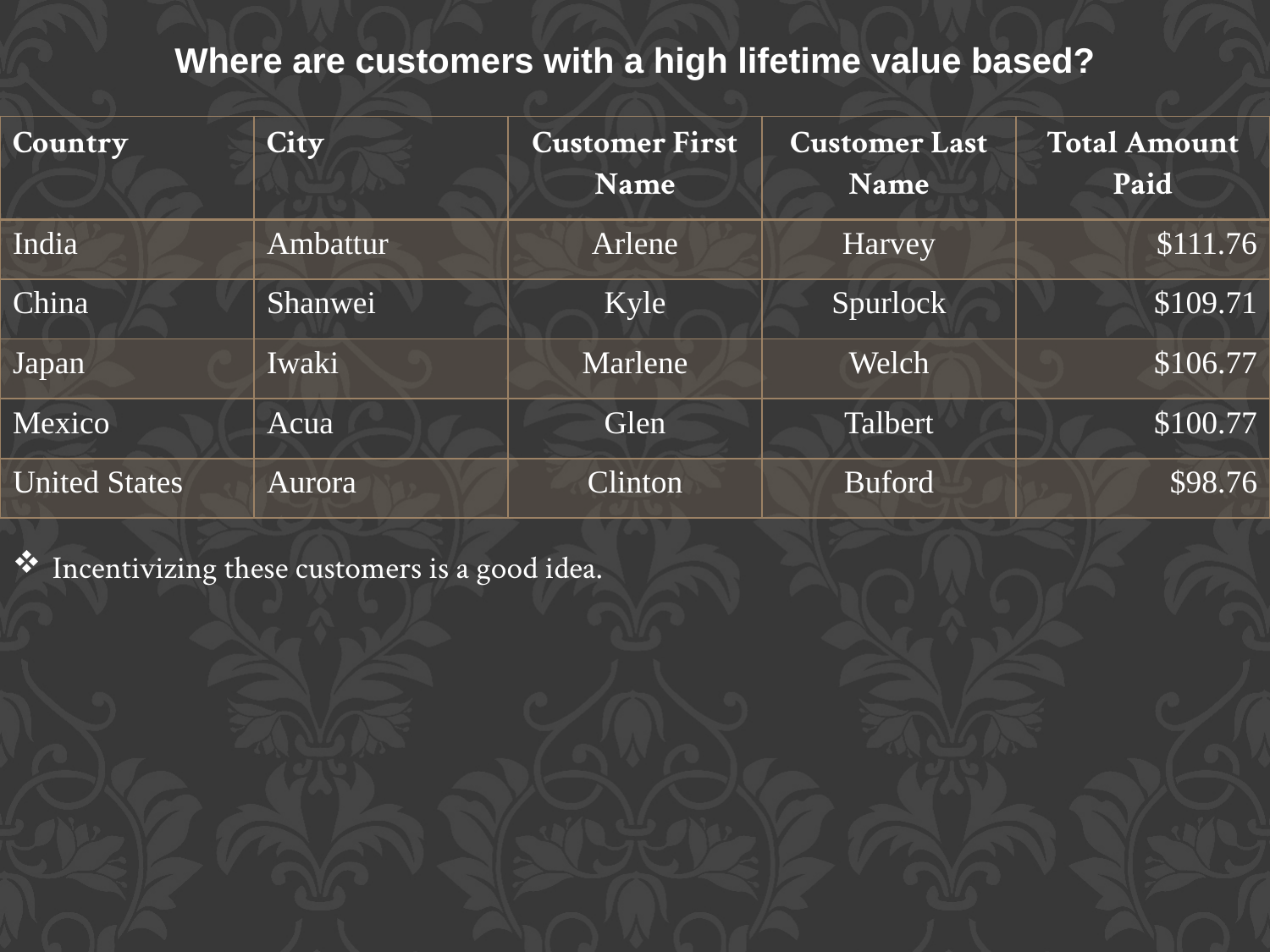

Where are customers with a high lifetime value based?
| Country | City | Customer First Name | Customer Last Name | Total Amount Paid |
| --- | --- | --- | --- | --- |
| India | Ambattur | Arlene | Harvey | $111.76 |
| China | Shanwei | Kyle | Spurlock | $109.71 |
| Japan | Iwaki | Marlene | Welch | $106.77 |
| Mexico | Acua | Glen | Talbert | $100.77 |
| United States | Aurora | Clinton | Buford | $98.76 |
Incentivizing these customers is a good idea.